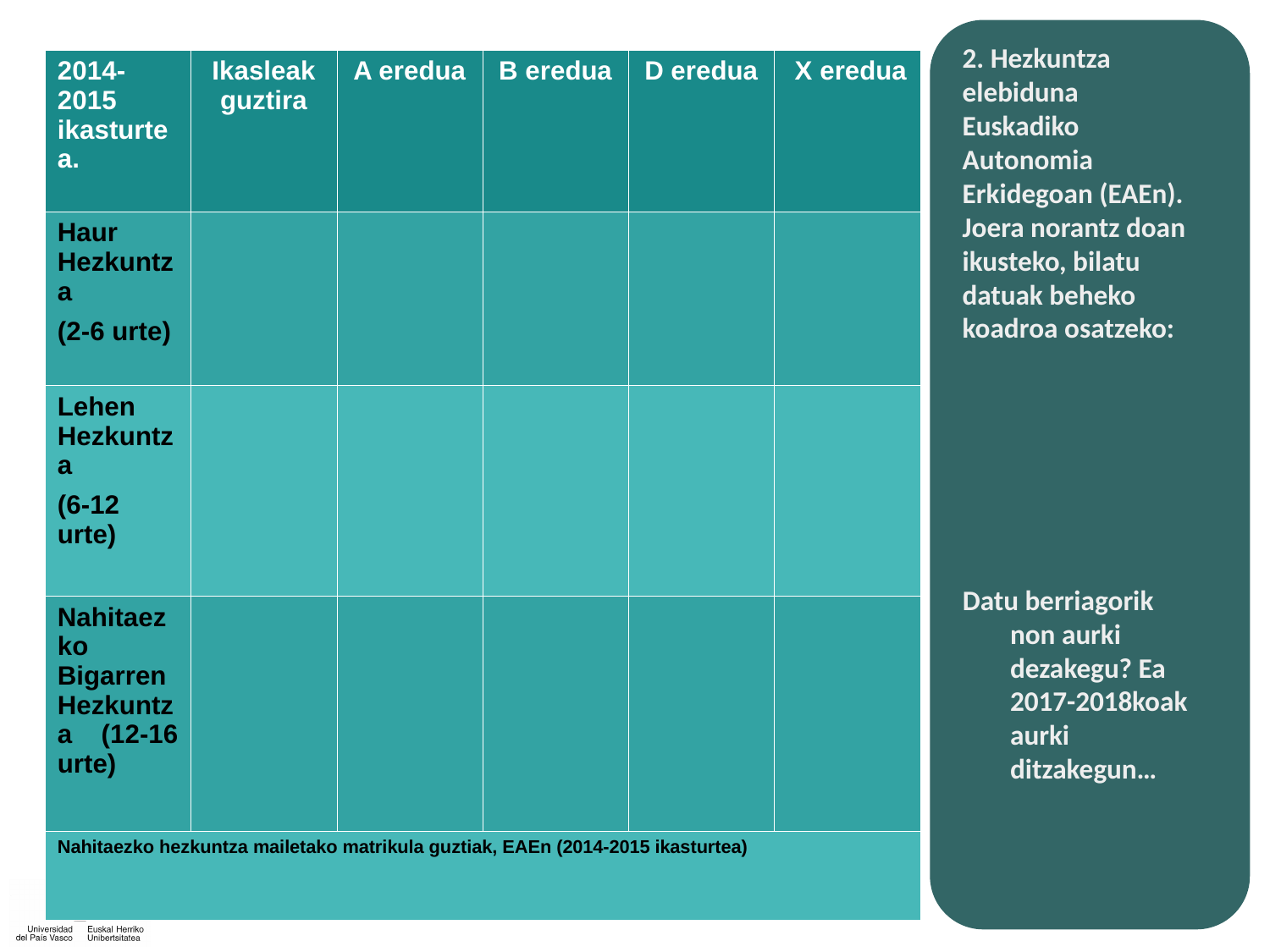

2. Hezkuntza elebiduna Euskadiko Autonomia Erkidegoan (EAEn).
Joera norantz doan ikusteko, bilatu datuak beheko koadroa osatzeko:

Datu berriagorik non aurki dezakegu? Ea 2017-2018koak aurki ditzakegun…

| 2014-2015 ikasturtea. | Ikasleak guztira | A eredua | B eredua | D eredua | X eredua |
| --- | --- | --- | --- | --- | --- |
| Haur Hezkuntza (2-6 urte) |  |  |  |  |  |
| Lehen Hezkuntza (6-12 urte) |  |  |  |  |  |
| Nahitaezko Bigarren Hezkuntza (12-16 urte) |  |  |  |  |  |
| Nahitaezko hezkuntza mailetako matrikula guztiak, EAEn (2014-2015 ikasturtea) |  |  |  |  |  |